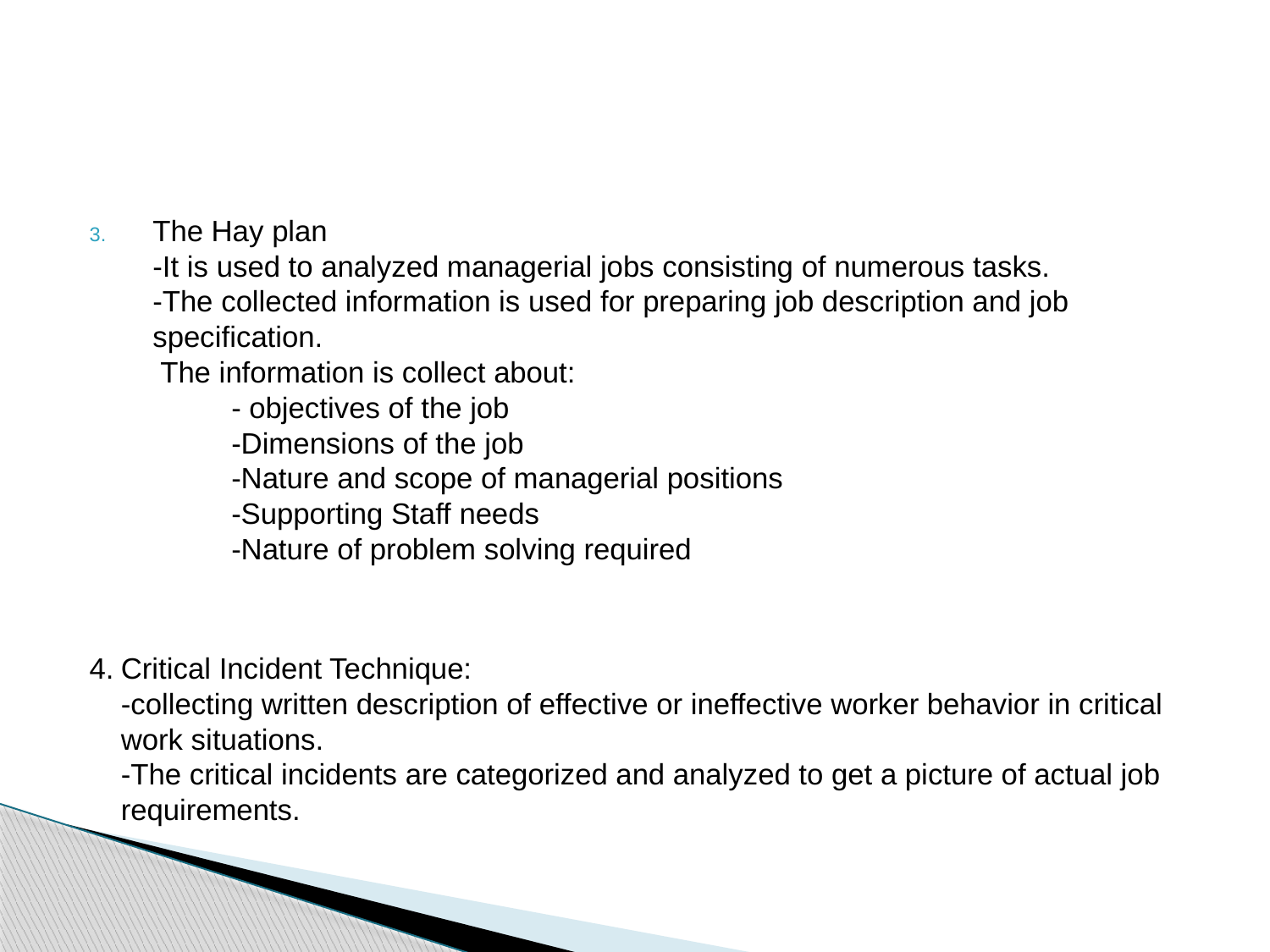

#
The Hay plan
-It is used to analyzed managerial jobs consisting of numerous tasks.
-The collected information is used for preparing job description and job specification.
 The information is collect about:
	- objectives of the job
	-Dimensions of the job
	-Nature and scope of managerial positions
	-Supporting Staff needs
	-Nature of problem solving required

4.		Critical Incident Technique:
-collecting written description of effective or ineffective worker behavior in critical work situations.
-The critical incidents are categorized and analyzed to get a picture of actual job requirements.